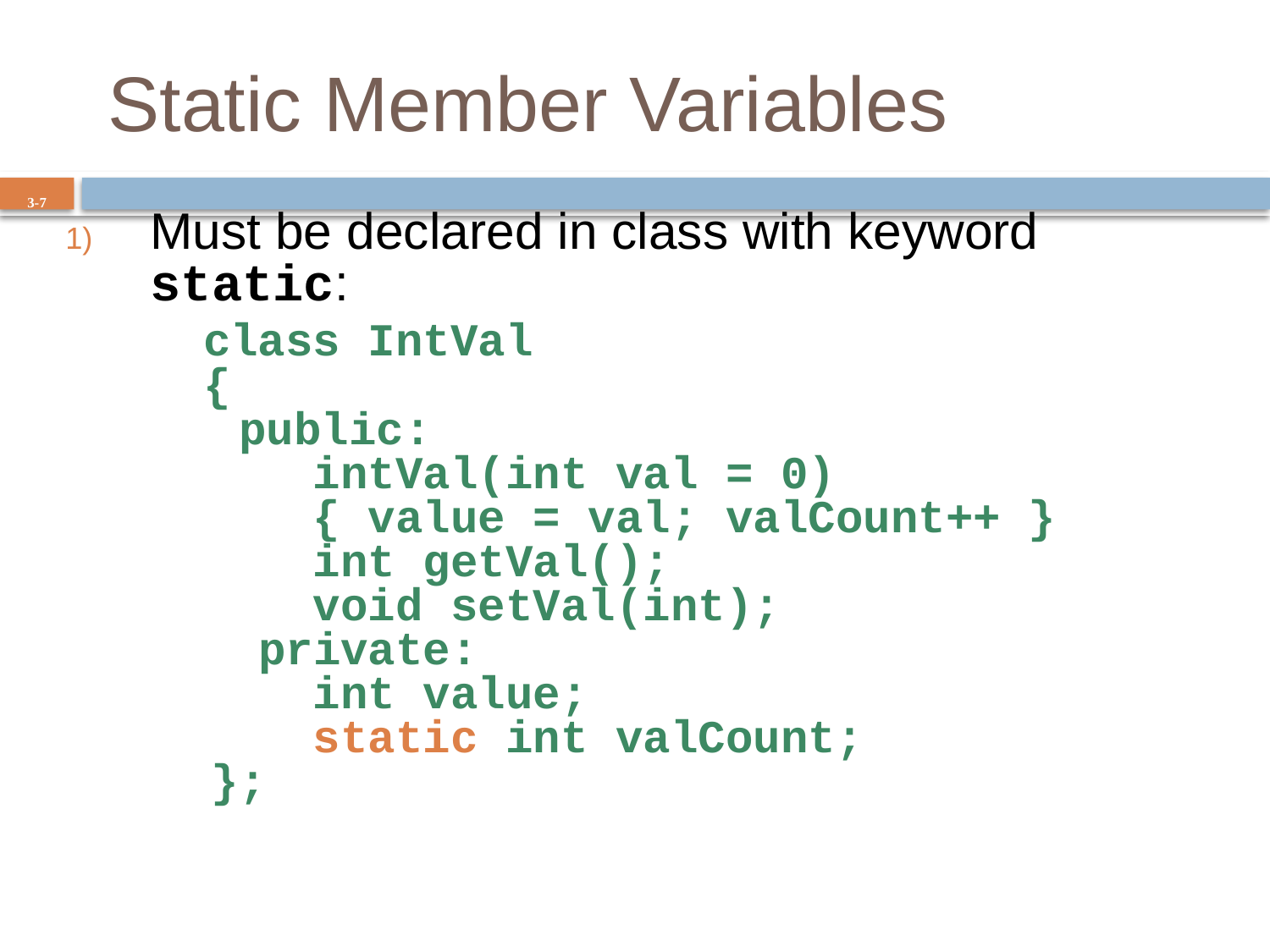

# Static Member Variables
3-7
Must be declared in class with keyword static:
	class IntVal
	{
    public:
	    intVal(int val = 0)
	    { value = val; valCount++ }
	    int getVal();
	    void setVal(int);
	  private:
	    int value;
	    static int valCount;
   };